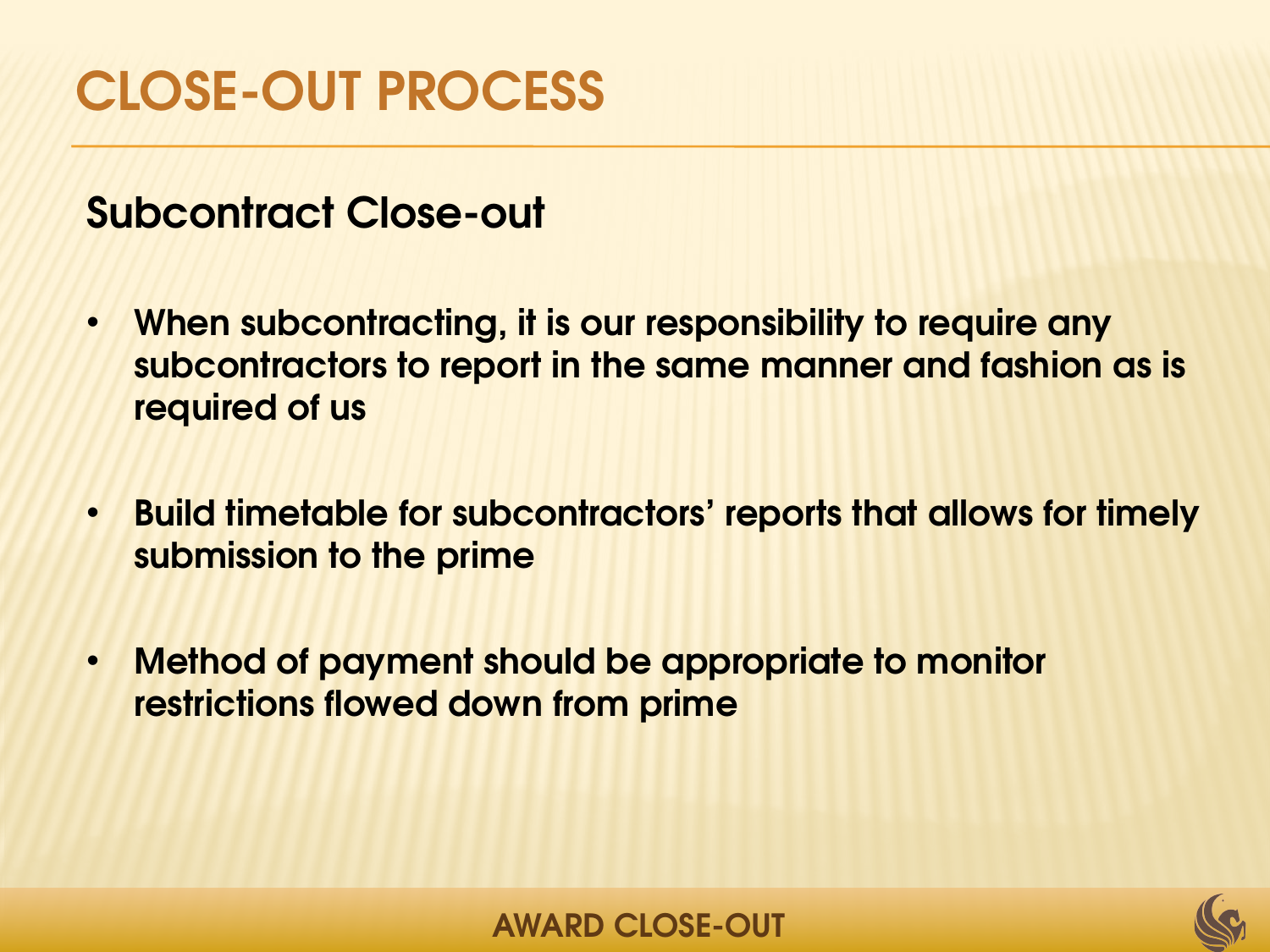

CLOSE-OUT PROCESS

Subcontract Close-out

When subcontracting, it is our responsibility to require any subcontractors to report in the same manner and fashion as is required of us

Build timetable for subcontractors’ reports that allows for timely submission to the prime

Method of payment should be appropriate to monitor restrictions flowed down from prime

AWARD CLOSE-OUT